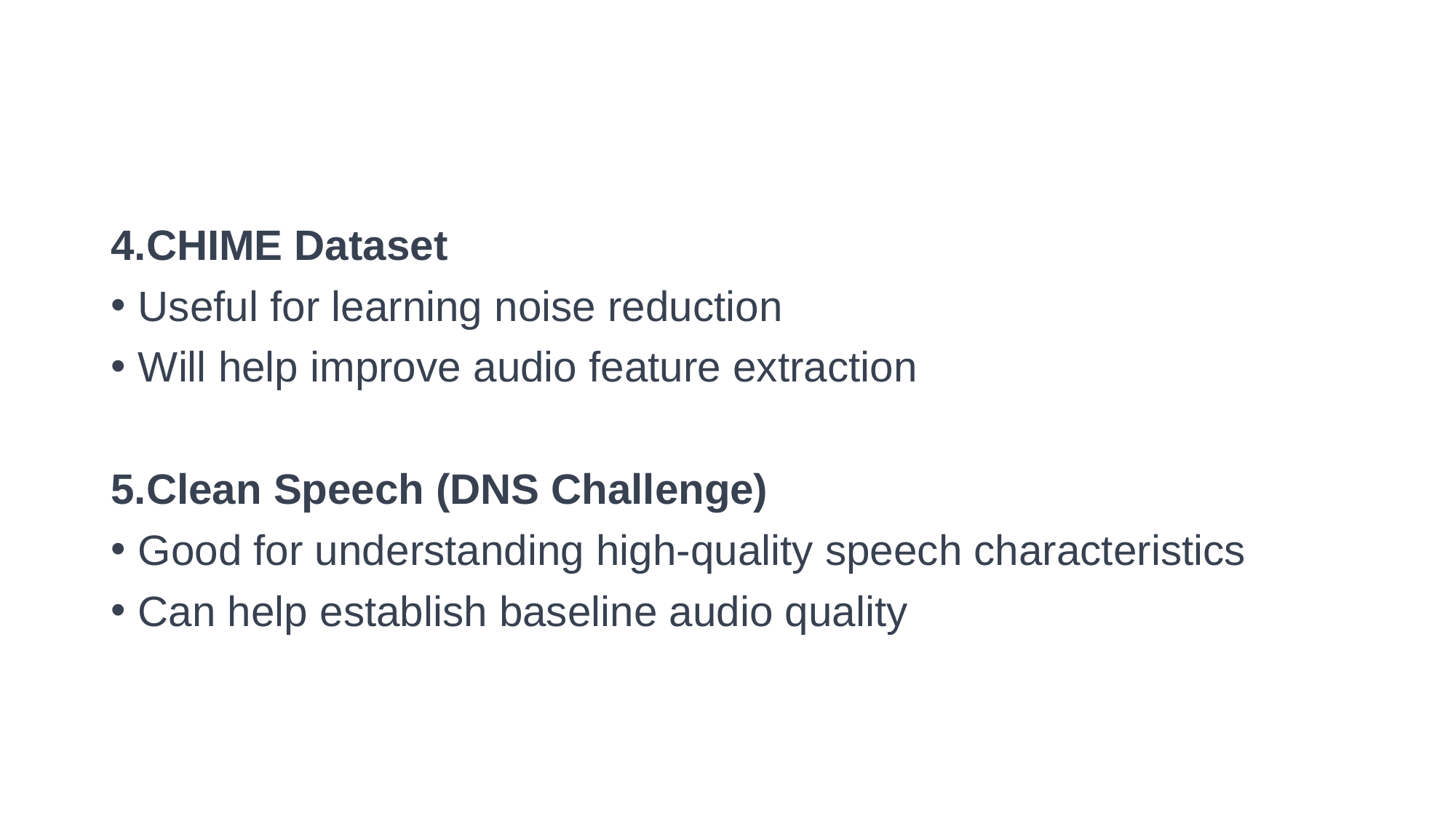

#
4.CHIME Dataset
Useful for learning noise reduction
Will help improve audio feature extraction

5.Clean Speech (DNS Challenge)
Good for understanding high-quality speech characteristics
Can help establish baseline audio quality